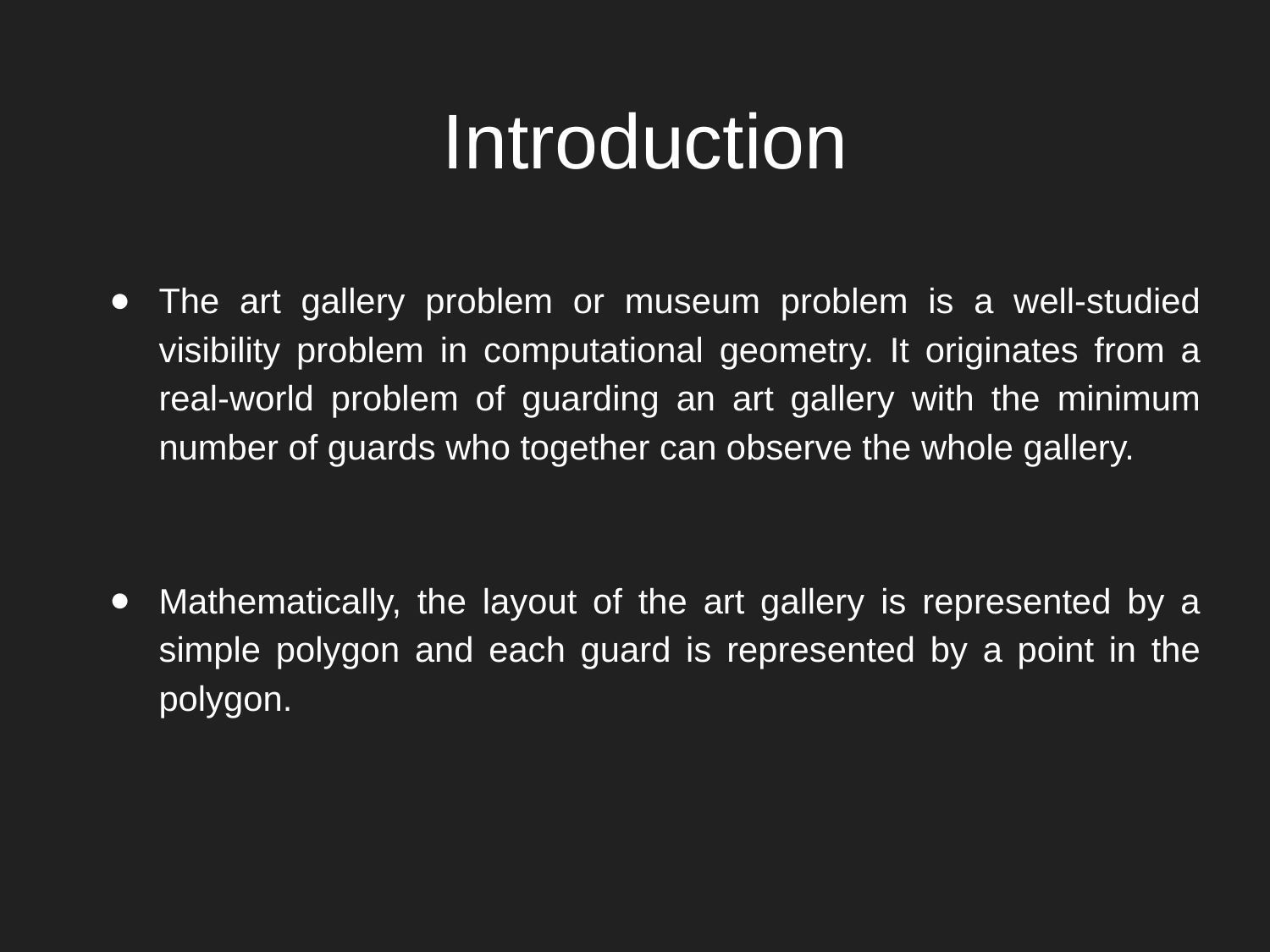

# Introduction
The art gallery problem or museum problem is a well-studied visibility problem in computational geometry. It originates from a real-world problem of guarding an art gallery with the minimum number of guards who together can observe the whole gallery.

Mathematically, the layout of the art gallery is represented by a simple polygon and each guard is represented by a point in the polygon.